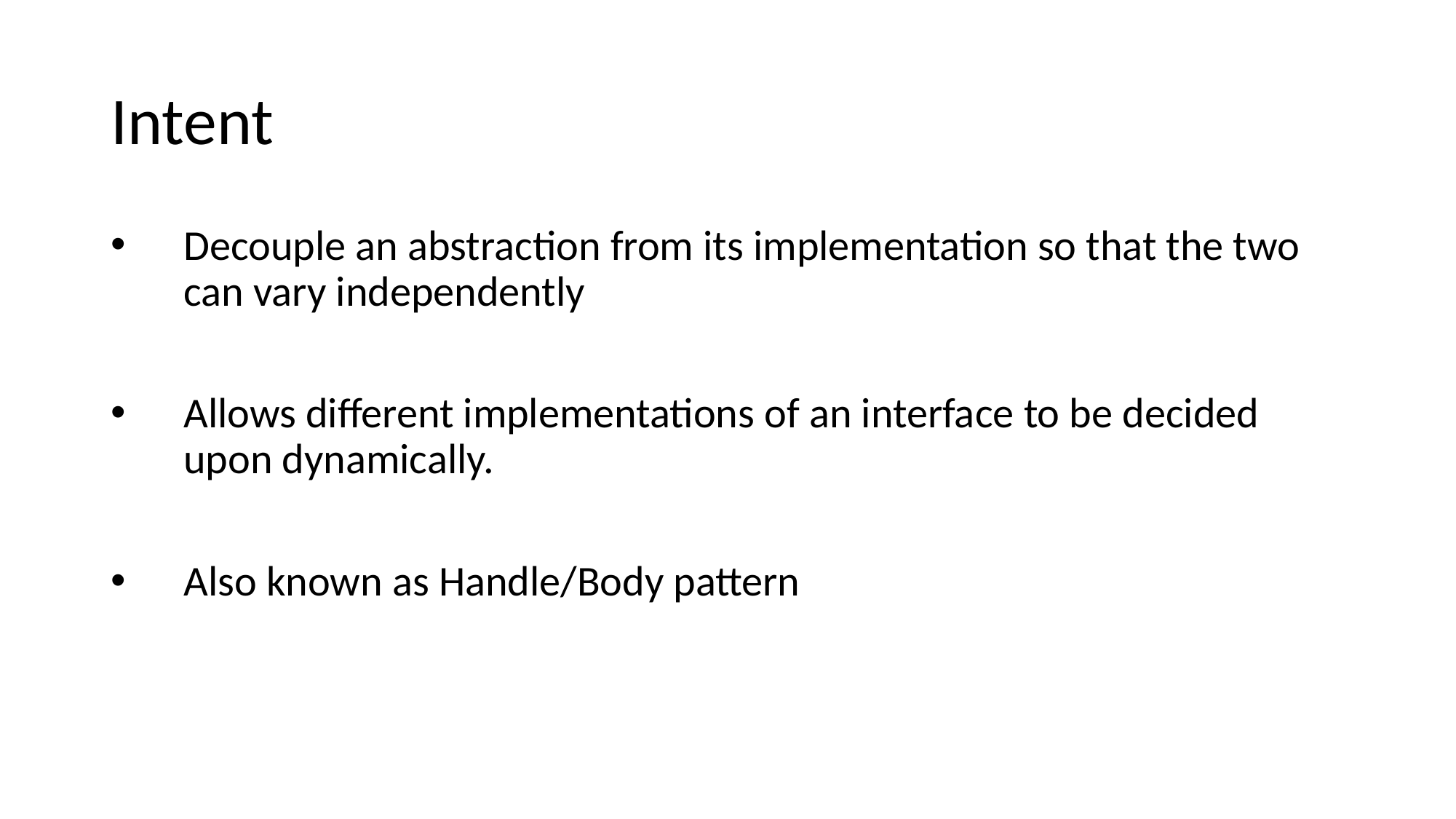

# Intent
Decouple an abstraction from its implementation so that the two can vary independently

Allows different implementations of an interface to be decided upon dynamically.

Also known as Handle/Body pattern
1